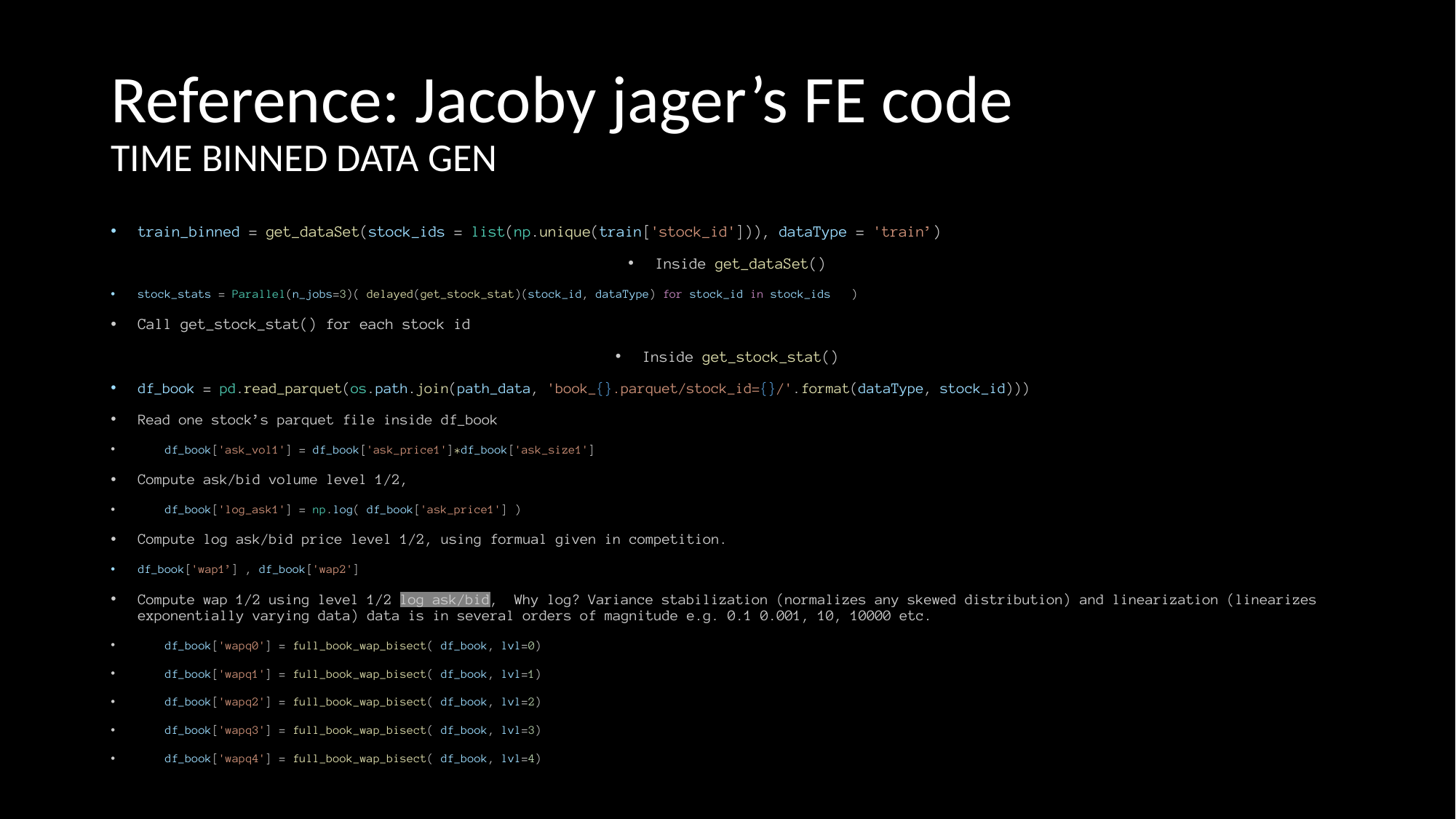

# Reference: Jacoby jager’s FE code TIME BINNED DATA GEN
train_binned = get_dataSet(stock_ids = list(np.unique(train['stock_id'])), dataType = 'train’)
Inside get_dataSet()
stock_stats = Parallel(n_jobs=3)( delayed(get_stock_stat)(stock_id, dataType) for stock_id in stock_ids   )
Call get_stock_stat() for each stock id
Inside get_stock_stat()
df_book = pd.read_parquet(os.path.join(path_data, 'book_{}.parquet/stock_id={}/'.format(dataType, stock_id)))
Read one stock’s parquet file inside df_book
    df_book['ask_vol1'] = df_book['ask_price1']*df_book['ask_size1']
Compute ask/bid volume level 1/2,
    df_book['log_ask1'] = np.log( df_book['ask_price1'] )
Compute log ask/bid price level 1/2, using formual given in competition.
df_book['wap1’] , df_book['wap2']
Compute wap 1/2 using level 1/2 log ask/bid,  Why log? Variance stabilization (normalizes any skewed distribution) and linearization (linearizes exponentially varying data) data is in several orders of magnitude e.g. 0.1 0.001, 10, 10000 etc.
    df_book['wapq0'] = full_book_wap_bisect( df_book, lvl=0)
    df_book['wapq1'] = full_book_wap_bisect( df_book, lvl=1)
    df_book['wapq2'] = full_book_wap_bisect( df_book, lvl=2)
    df_book['wapq3'] = full_book_wap_bisect( df_book, lvl=3)
    df_book['wapq4'] = full_book_wap_bisect( df_book, lvl=4)